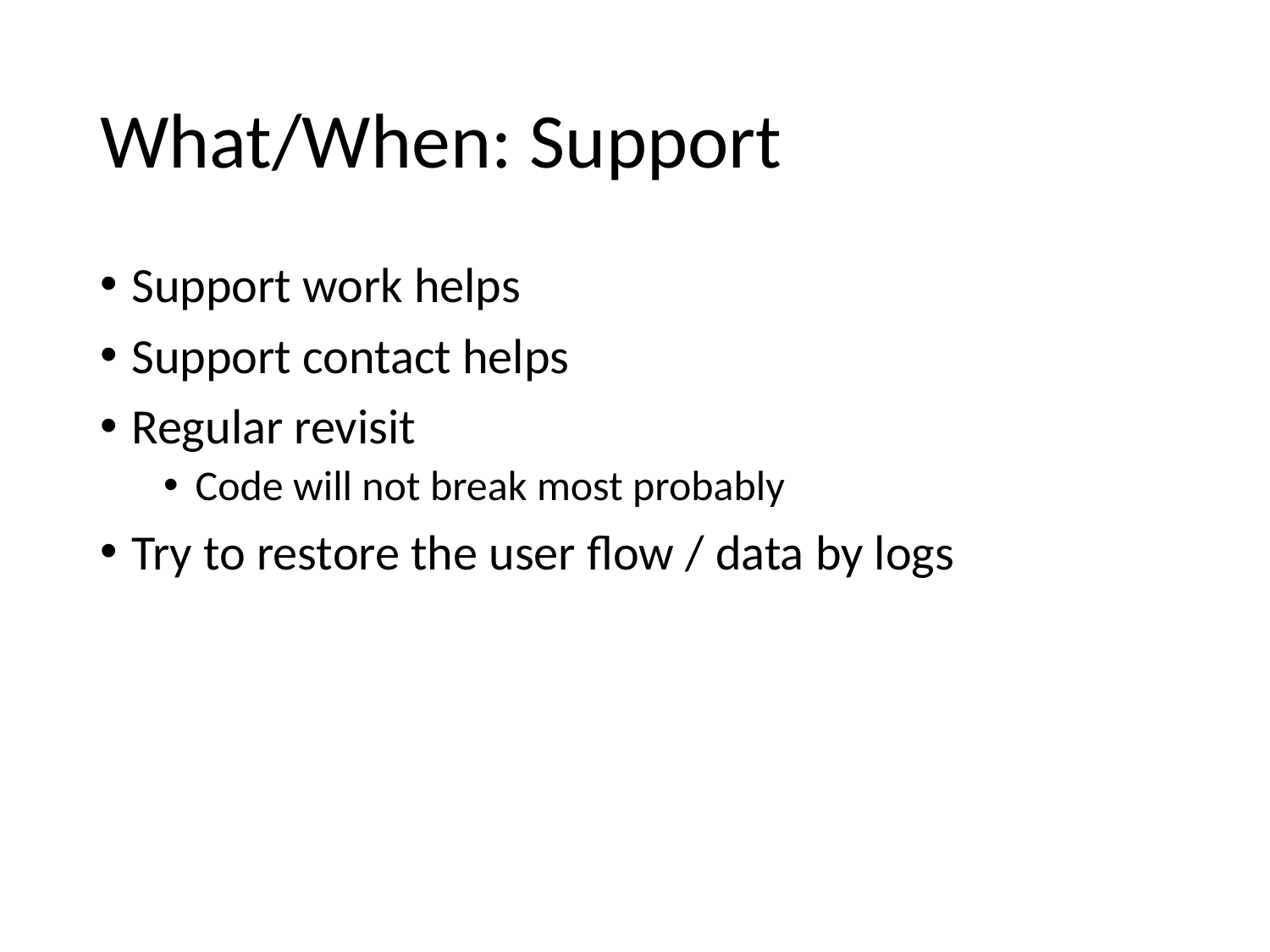

# What/When: Support
Support work helps
Support contact helps
Regular revisit
Code will not break most probably
Try to restore the user flow / data by logs